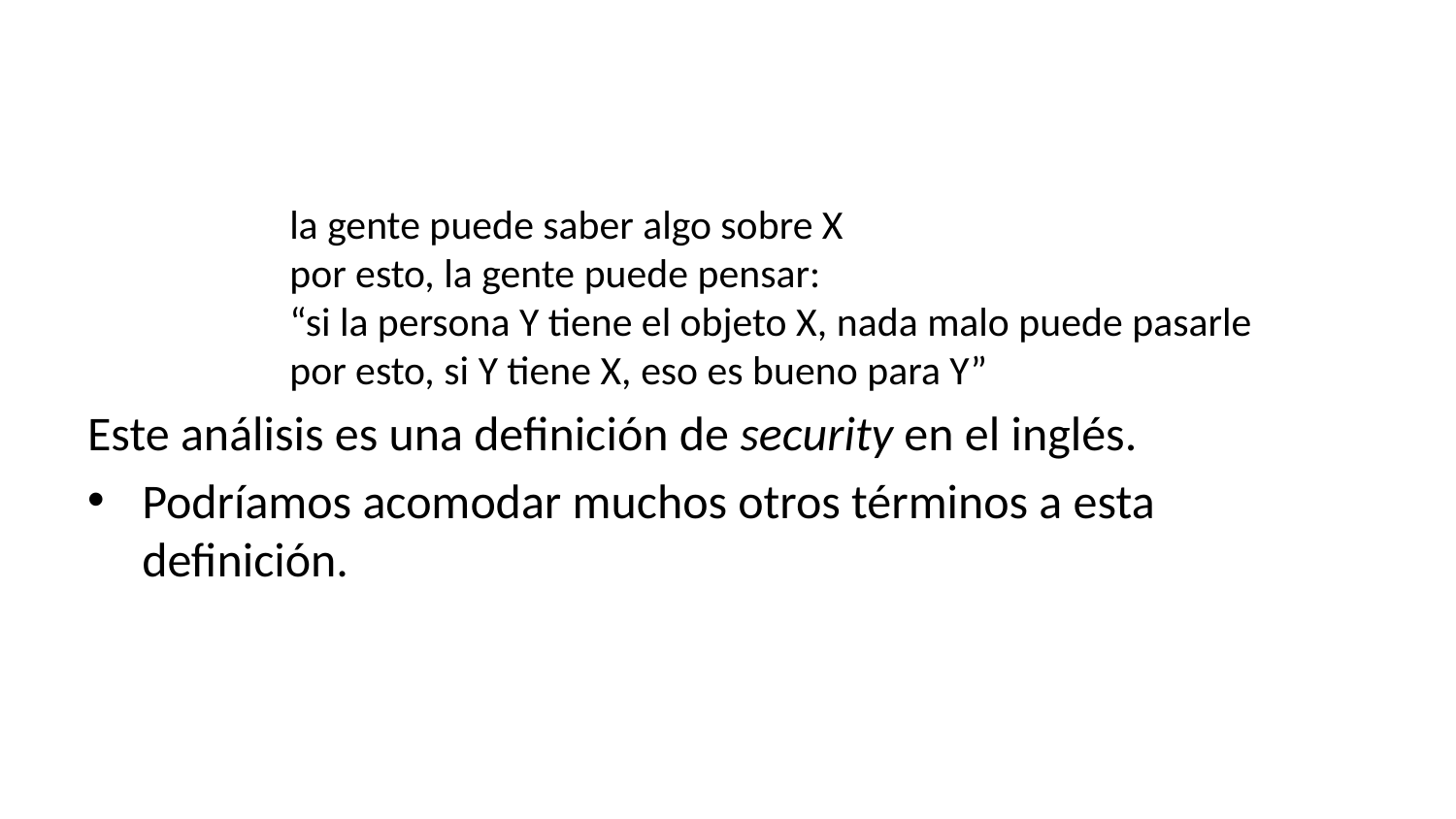

la gente puede saber algo sobre X
por esto, la gente puede pensar:
“si la persona Y tiene el objeto X, nada malo puede pasarle
por esto, si Y tiene X, eso es bueno para Y”
Este análisis es una definición de security en el inglés.
Podríamos acomodar muchos otros términos a esta definición.